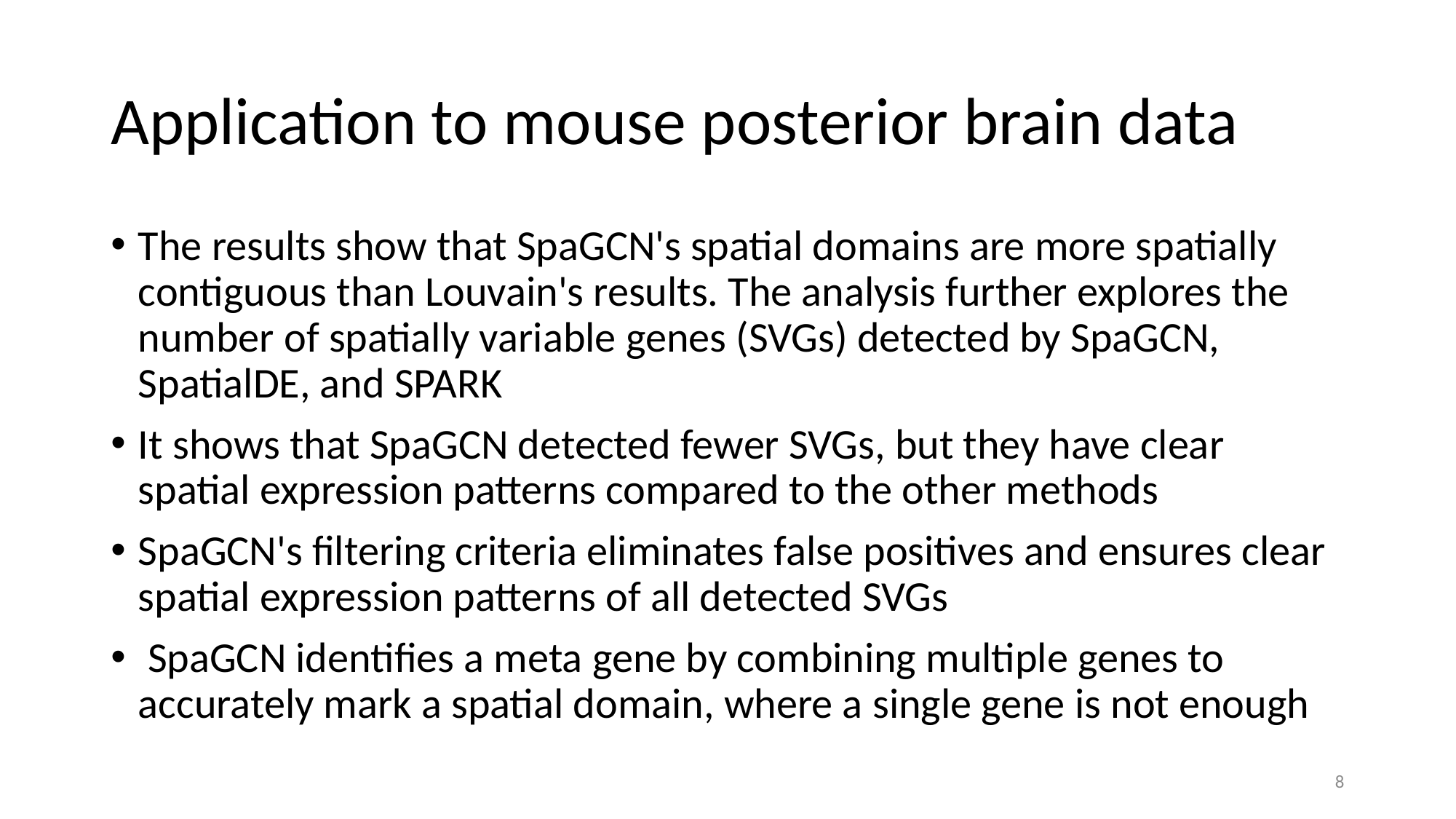

# Application to mouse posterior brain data
The results show that SpaGCN's spatial domains are more spatially contiguous than Louvain's results. The analysis further explores the number of spatially variable genes (SVGs) detected by SpaGCN, SpatialDE, and SPARK
It shows that SpaGCN detected fewer SVGs, but they have clear spatial expression patterns compared to the other methods
SpaGCN's filtering criteria eliminates false positives and ensures clear spatial expression patterns of all detected SVGs
 SpaGCN identifies a meta gene by combining multiple genes to accurately mark a spatial domain, where a single gene is not enough
8